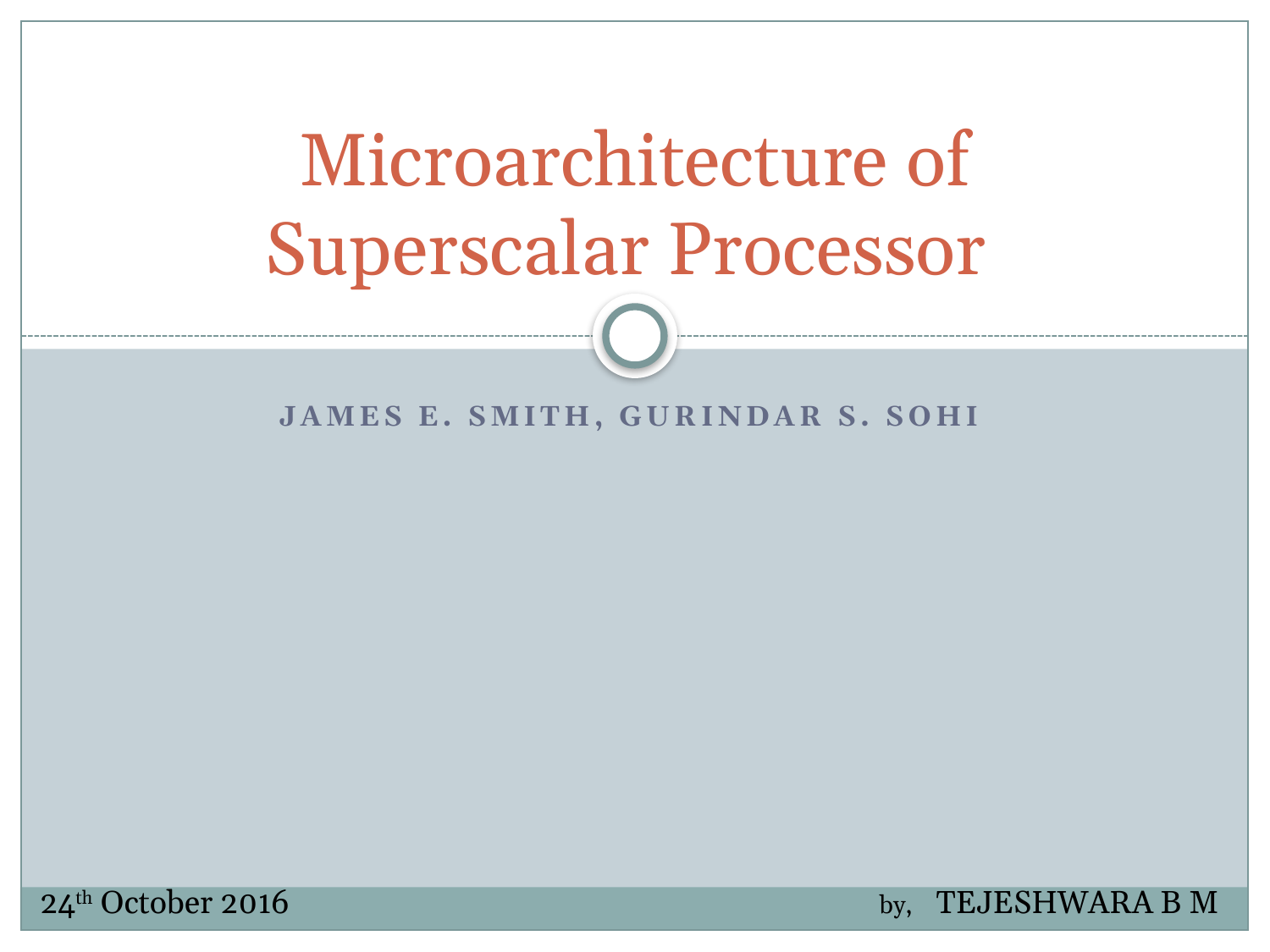

# Microarchitecture of Superscalar Processor
James E. Smith, Gurindar S. Sohi
24th October 2016
by,    TEJESHWARA B M